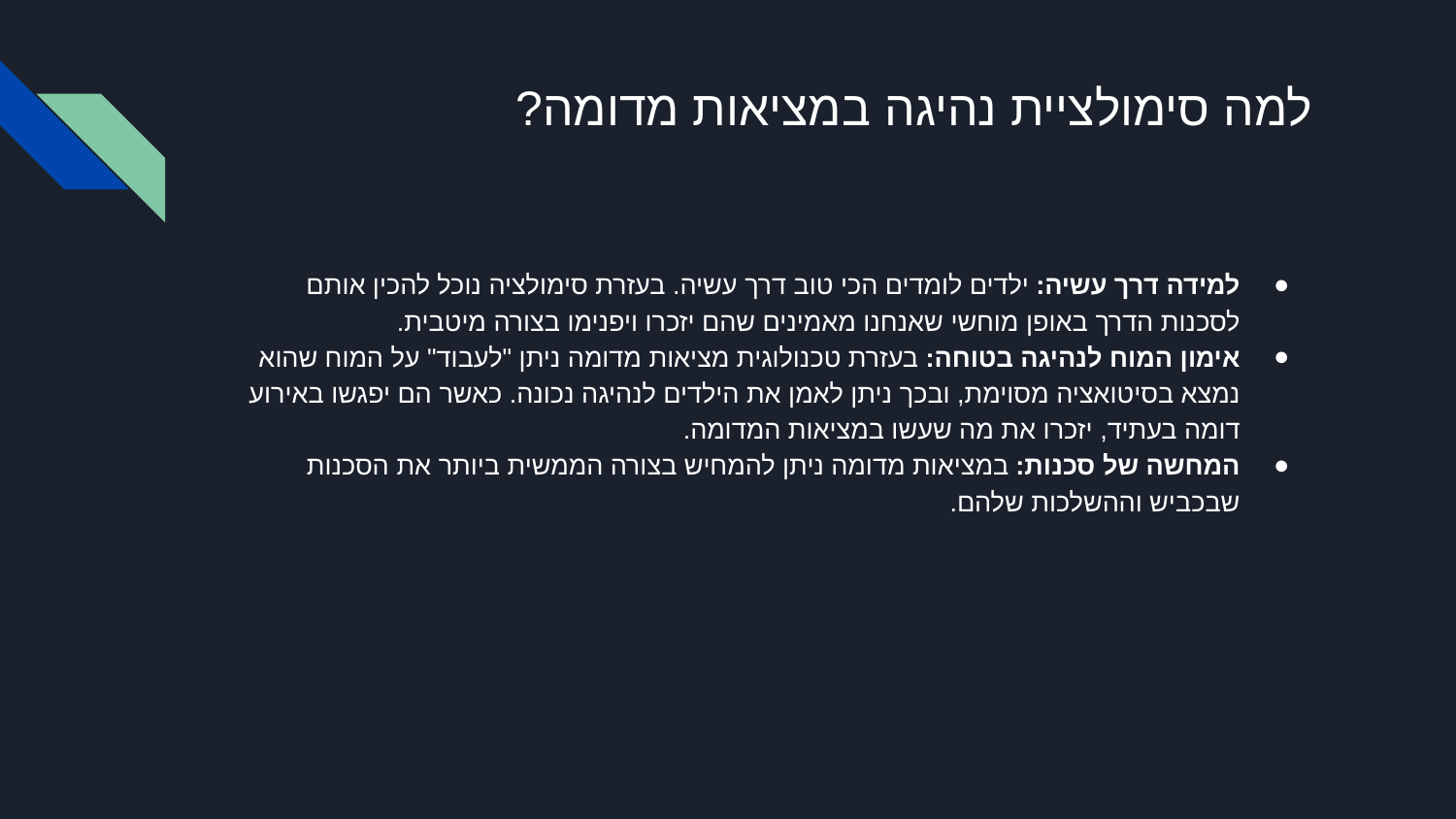

# למה סימולציית נהיגה במציאות מדומה?
למידה דרך עשיה: ילדים לומדים הכי טוב דרך עשיה. בעזרת סימולציה נוכל להכין אותם לסכנות הדרך באופן מוחשי שאנחנו מאמינים שהם יזכרו ויפנימו בצורה מיטבית.
אימון המוח לנהיגה בטוחה: בעזרת טכנולוגית מציאות מדומה ניתן "לעבוד" על המוח שהוא נמצא בסיטואציה מסוימת, ובכך ניתן לאמן את הילדים לנהיגה נכונה. כאשר הם יפגשו באירוע דומה בעתיד, יזכרו את מה שעשו במציאות המדומה.
המחשה של סכנות: במציאות מדומה ניתן להמחיש בצורה הממשית ביותר את הסכנות שבכביש וההשלכות שלהם.